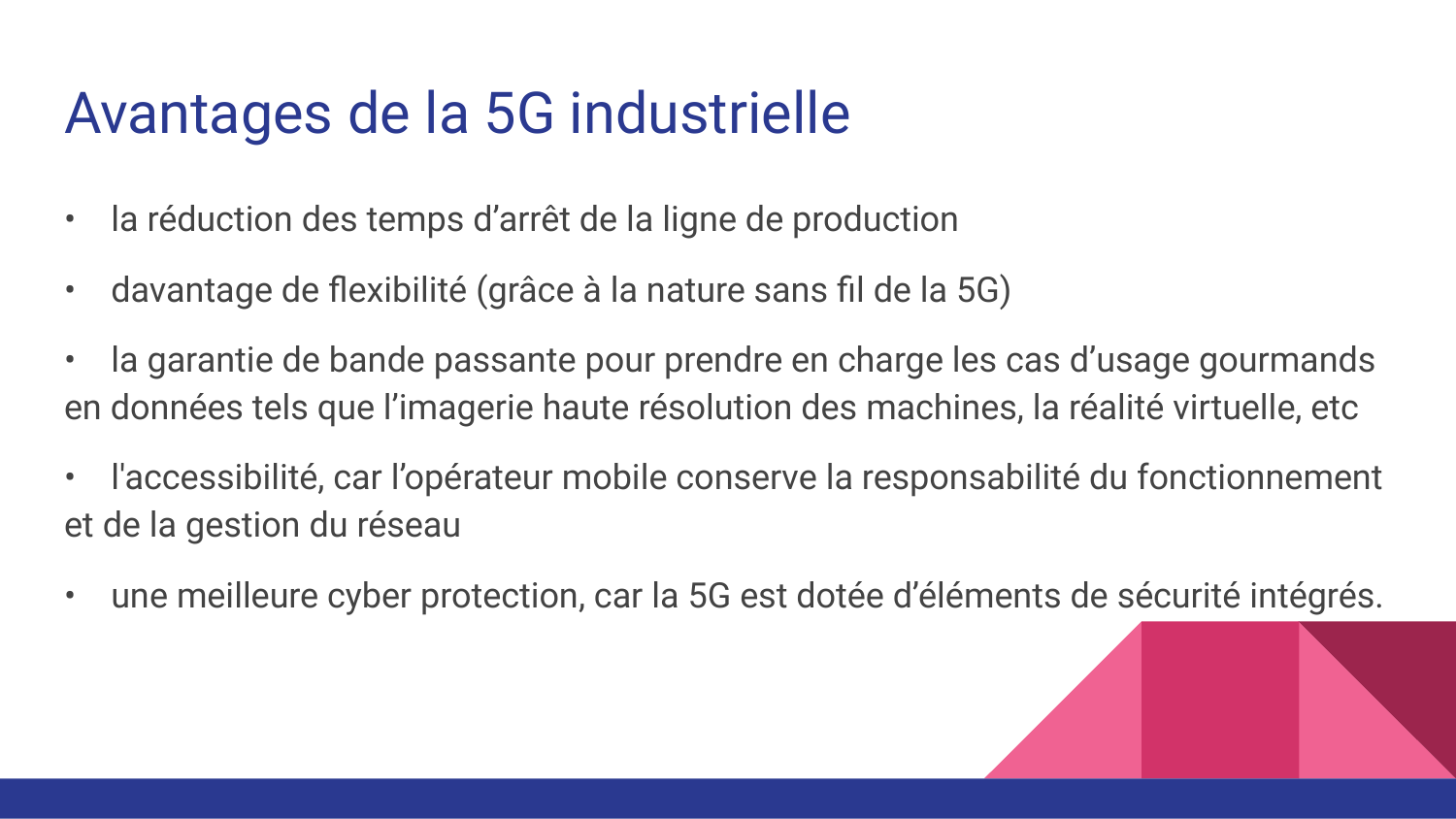

# Avantages de la 5G industrielle
•    la réduction des temps d’arrêt de la ligne de production
•    davantage de flexibilité (grâce à la nature sans fil de la 5G)
•    la garantie de bande passante pour prendre en charge les cas d’usage gourmands en données tels que l’imagerie haute résolution des machines, la réalité virtuelle, etc
•    l'accessibilité, car l’opérateur mobile conserve la responsabilité du fonctionnement et de la gestion du réseau
•    une meilleure cyber protection, car la 5G est dotée d’éléments de sécurité intégrés.